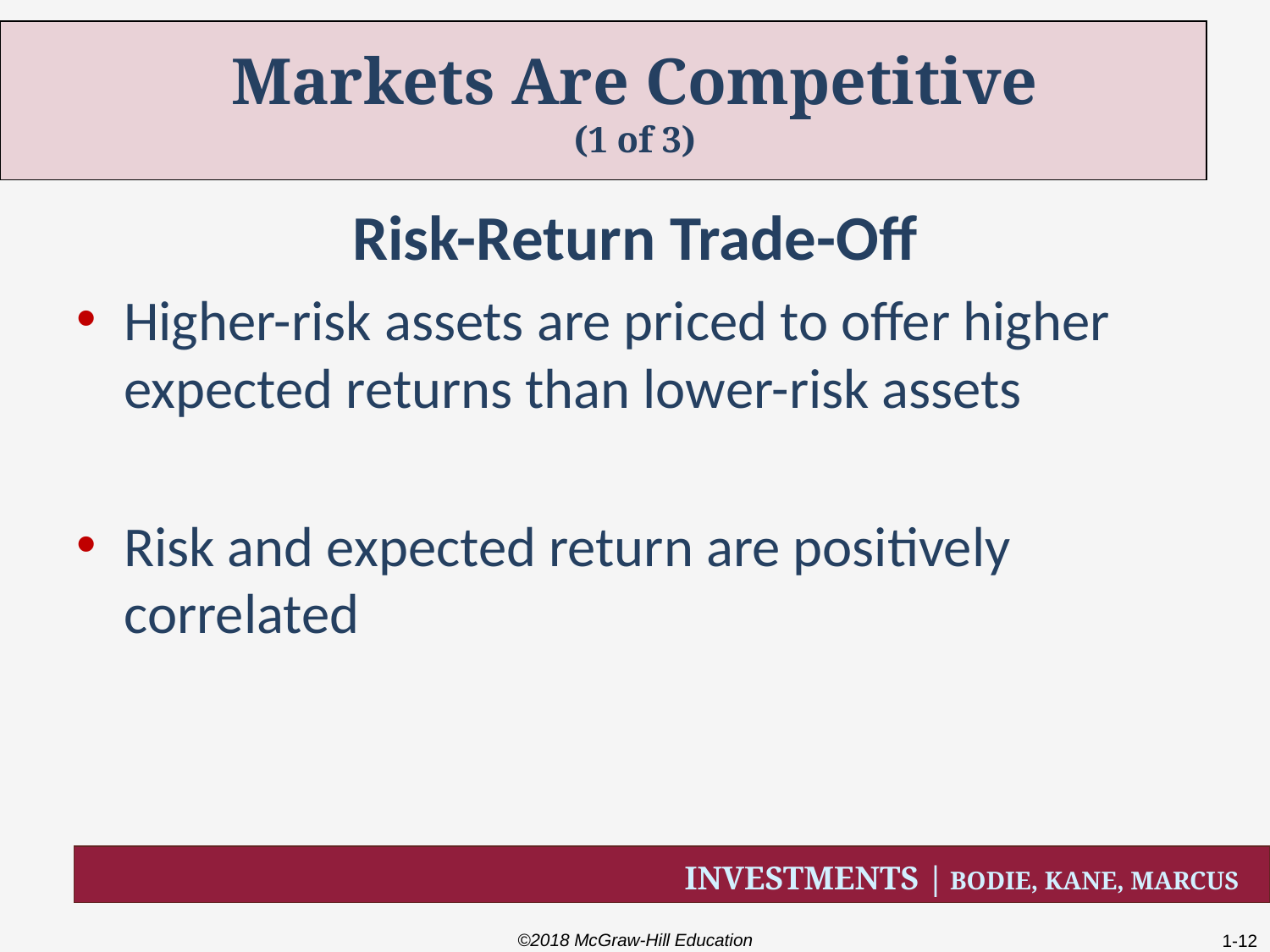

# Markets Are Competitive (1 of 3)
Risk-Return Trade-Off
Higher-risk assets are priced to offer higher expected returns than lower-risk assets

Risk and expected return are positively correlated
©2018 McGraw-Hill Education
1-12